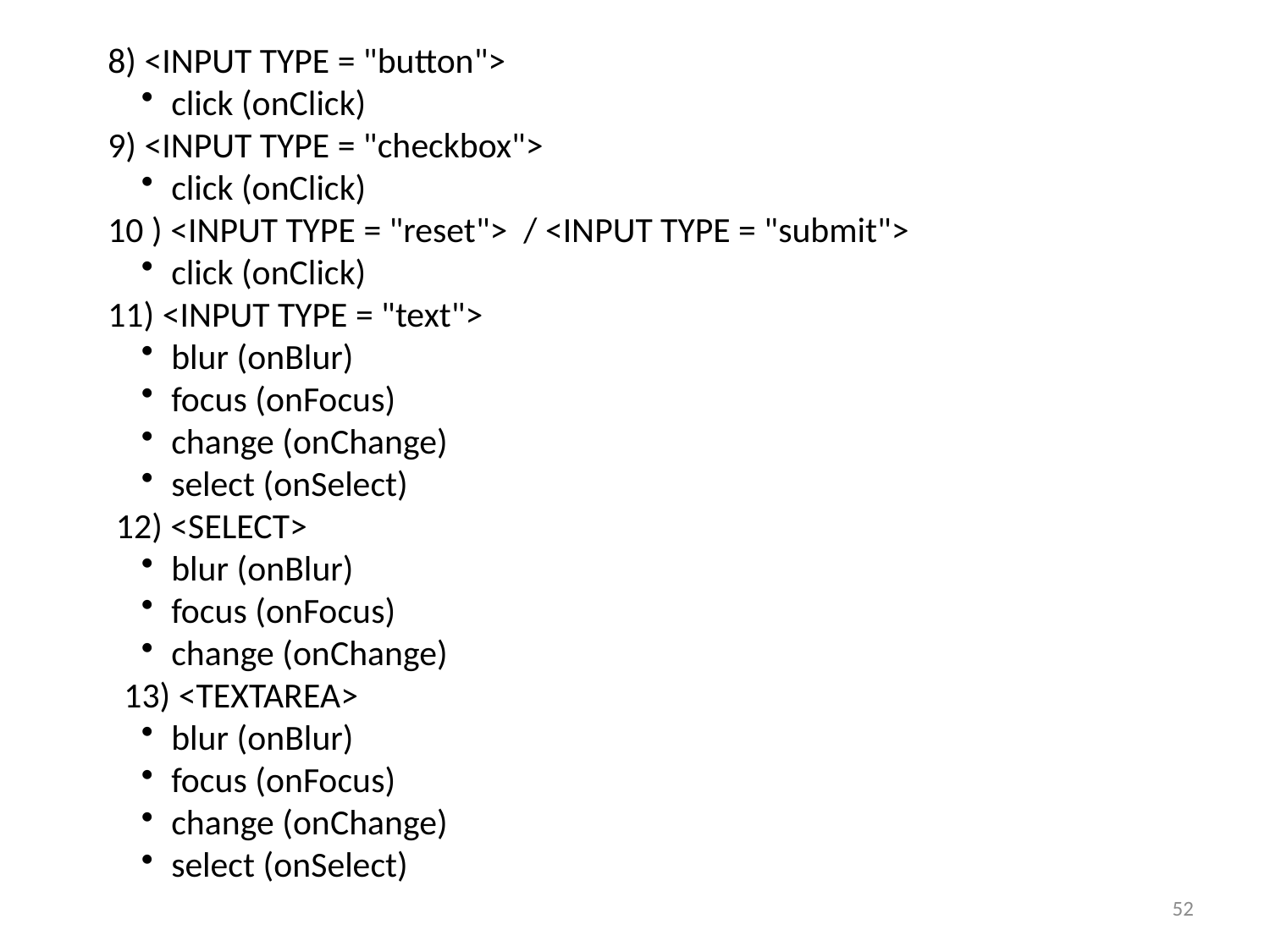

8) <INPUT TYPE = "button">
click (onClick)
9) <INPUT TYPE = "checkbox">
click (onClick)
10 ) <INPUT TYPE = "reset">  / <INPUT TYPE = "submit">
click (onClick)
11) <INPUT TYPE = "text">
blur (onBlur)
focus (onFocus)
change (onChange)
select (onSelect)
 12) <SELECT>
blur (onBlur)
focus (onFocus)
change (onChange)
  13) <TEXTAREA>
blur (onBlur)
focus (onFocus)
change (onChange)
select (onSelect)
52